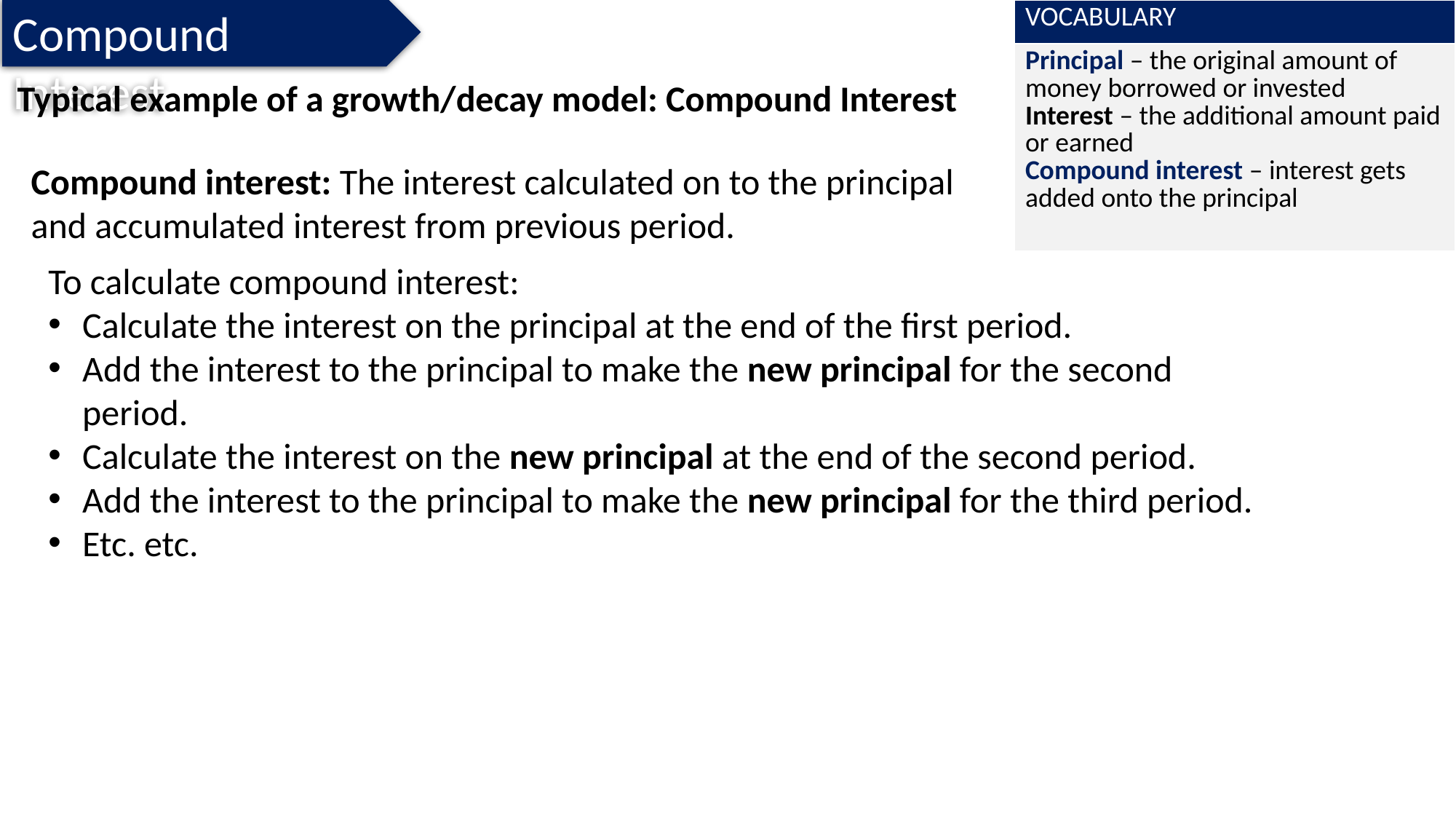

| VOCABULARY |
| --- |
| Principal – the original amount of money borrowed or invested Interest – the additional amount paid or earned Compound interest – interest gets added onto the principal |
Compound Interest
Typical example of a growth/decay model: Compound Interest
Compound interest: The interest calculated on to the principal and accumulated interest from previous period.
To calculate compound interest:
Calculate the interest on the principal at the end of the first period.
Add the interest to the principal to make the new principal for the second period.
Calculate the interest on the new principal at the end of the second period.
Add the interest to the principal to make the new principal for the third period.
Etc. etc.